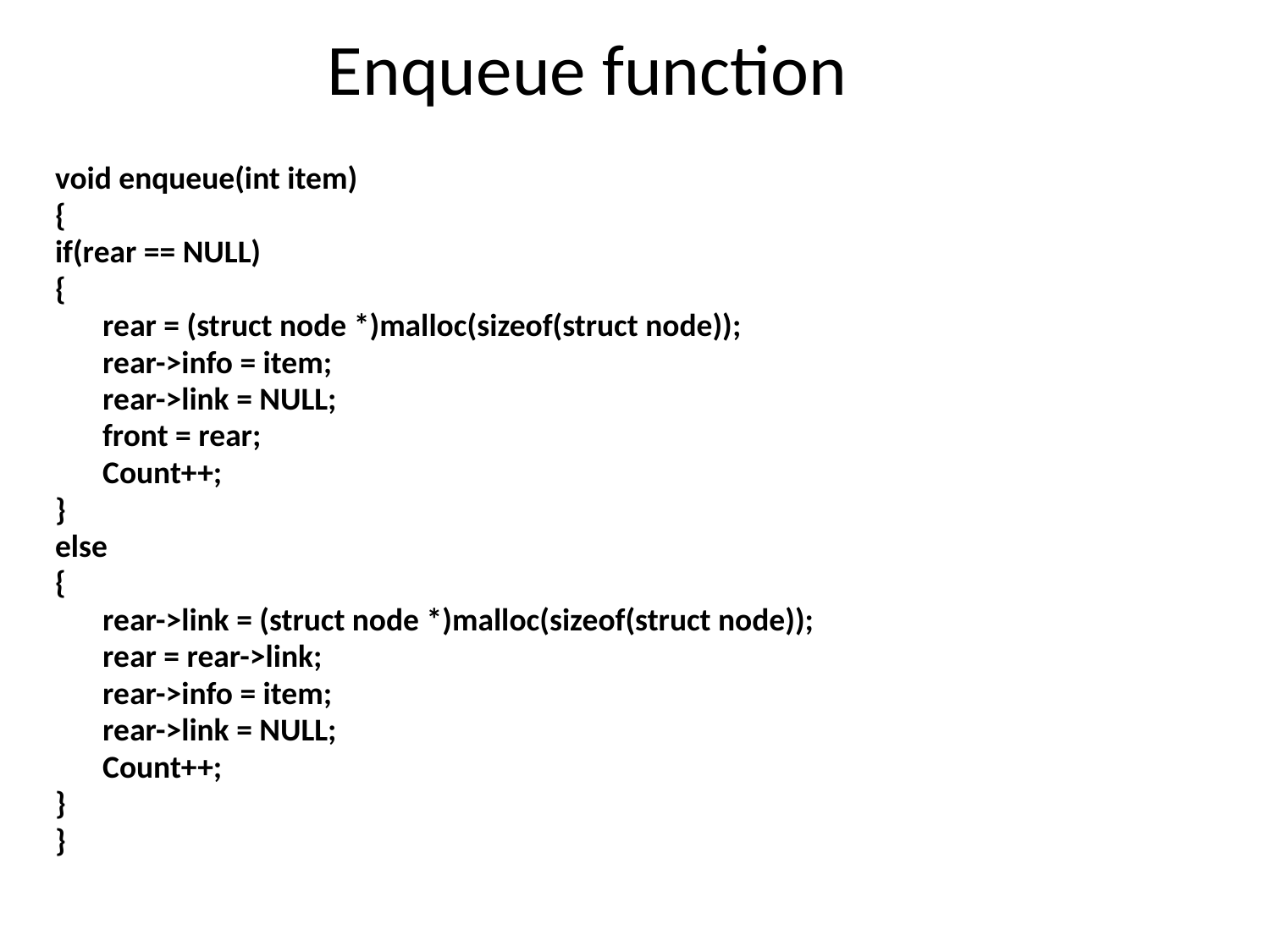

# Enqueue function
void enqueue(int item)
{
if(rear == NULL)
{
	rear = (struct node *)malloc(sizeof(struct node));
	rear->info = item;
	rear->link = NULL;
	front = rear;
	Count++;
}
else
{
	rear->link = (struct node *)malloc(sizeof(struct node));
	rear = rear->link;
	rear->info = item;
	rear->link = NULL;
	Count++;
}
}